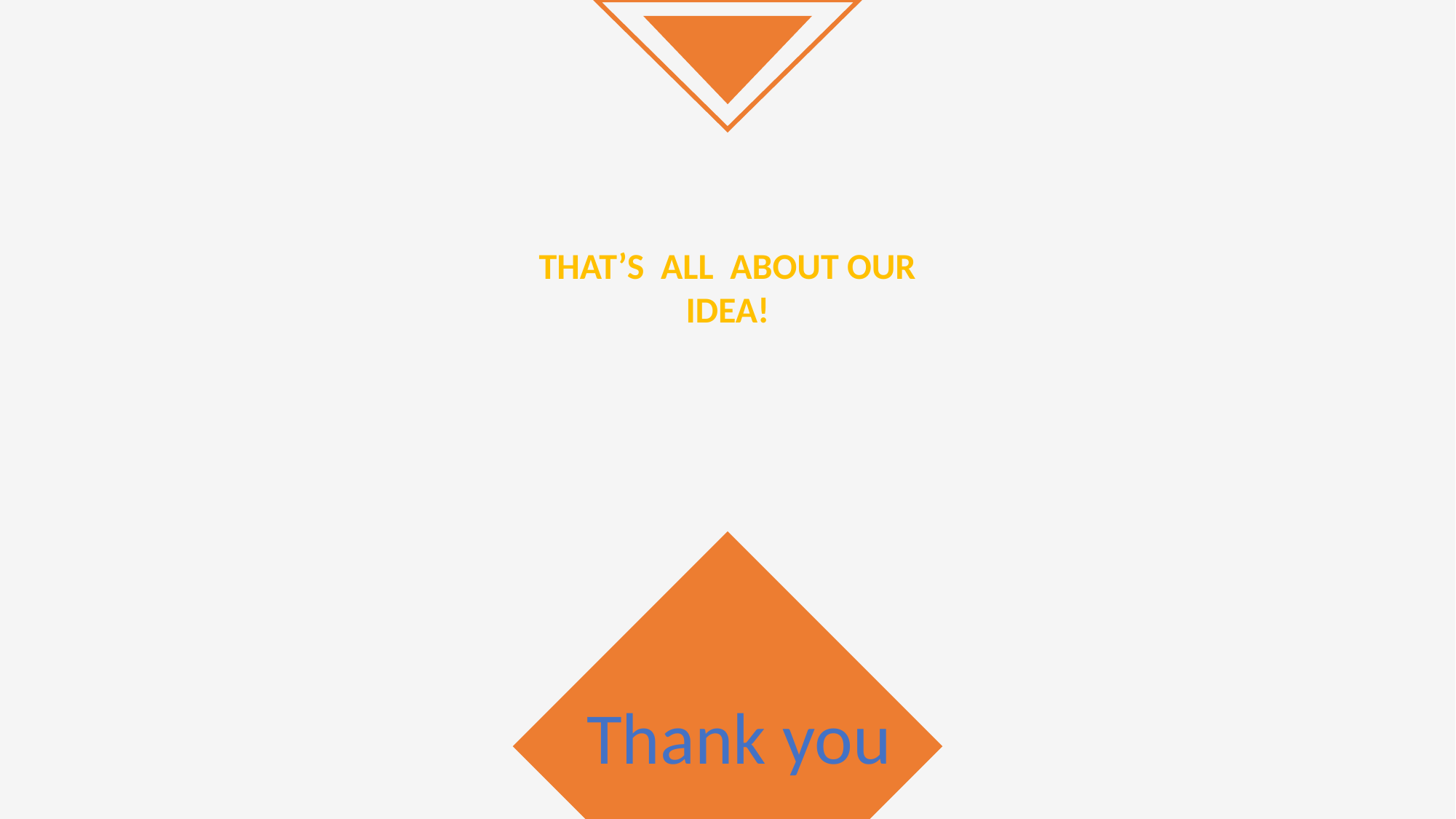

THAT’S  ALL  ABOUT OUR IDEA!

Thank you